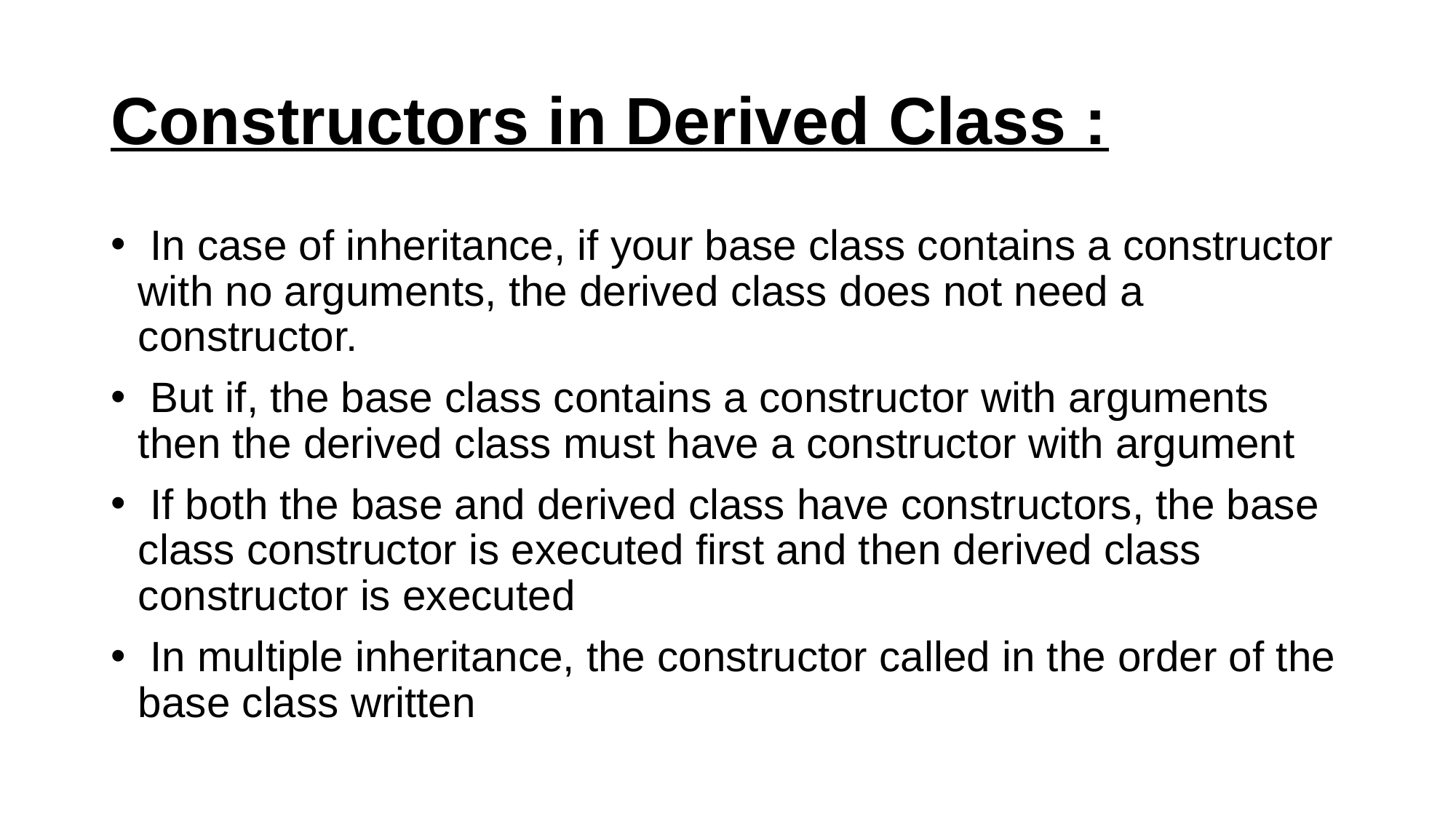

# Constructors in Derived Class :
 In case of inheritance, if your base class contains a constructor with no arguments, the derived class does not need a constructor.
 But if, the base class contains a constructor with arguments then the derived class must have a constructor with argument
 If both the base and derived class have constructors, the base class constructor is executed first and then derived class constructor is executed
 In multiple inheritance, the constructor called in the order of the base class written